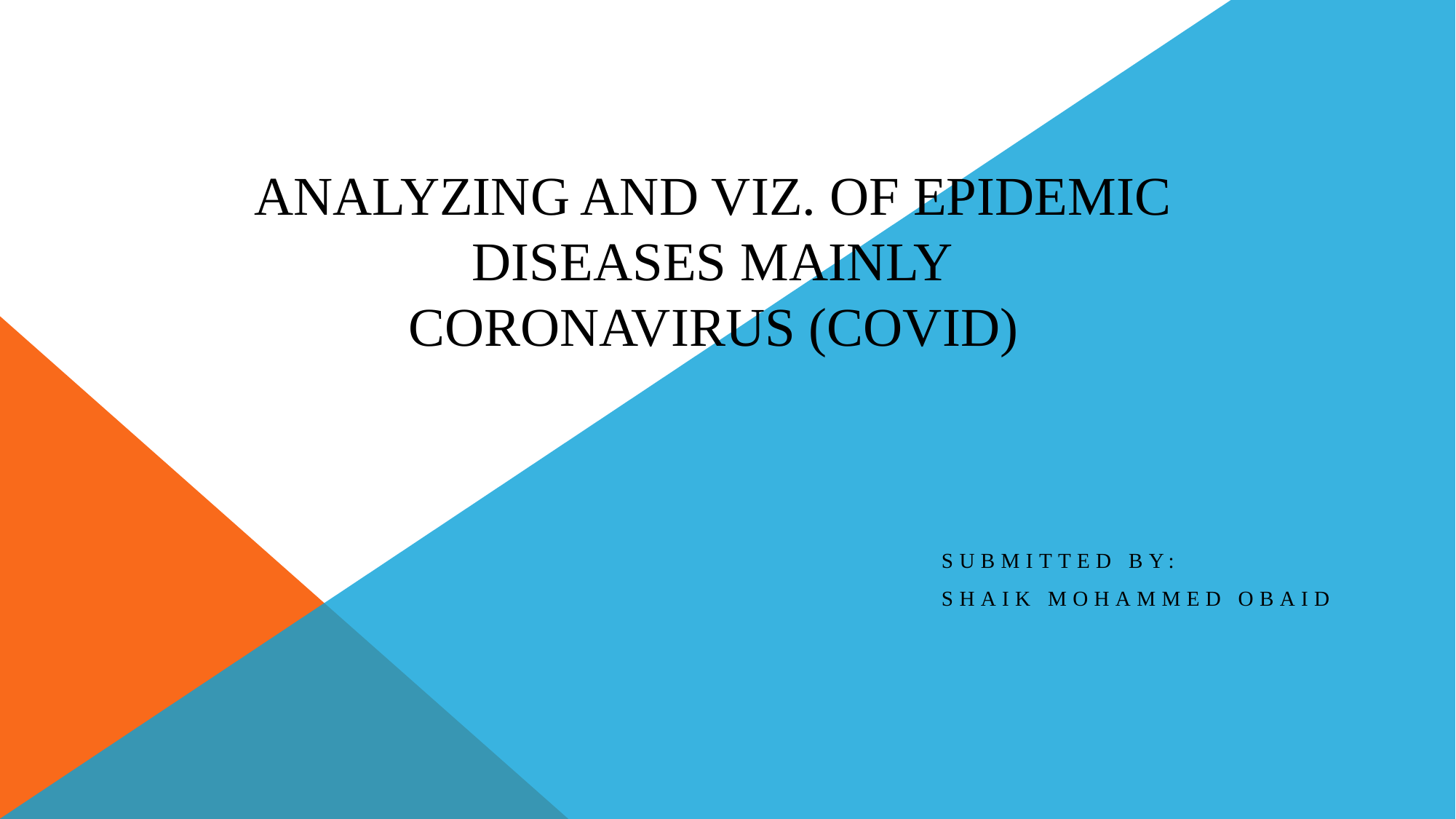

# ANALYZING AND VIZ. OF EPIDEMIC DISEASES MAINLY CORONAVIRUS (COVID)
Submitted by:
Shaik mohammed obaid